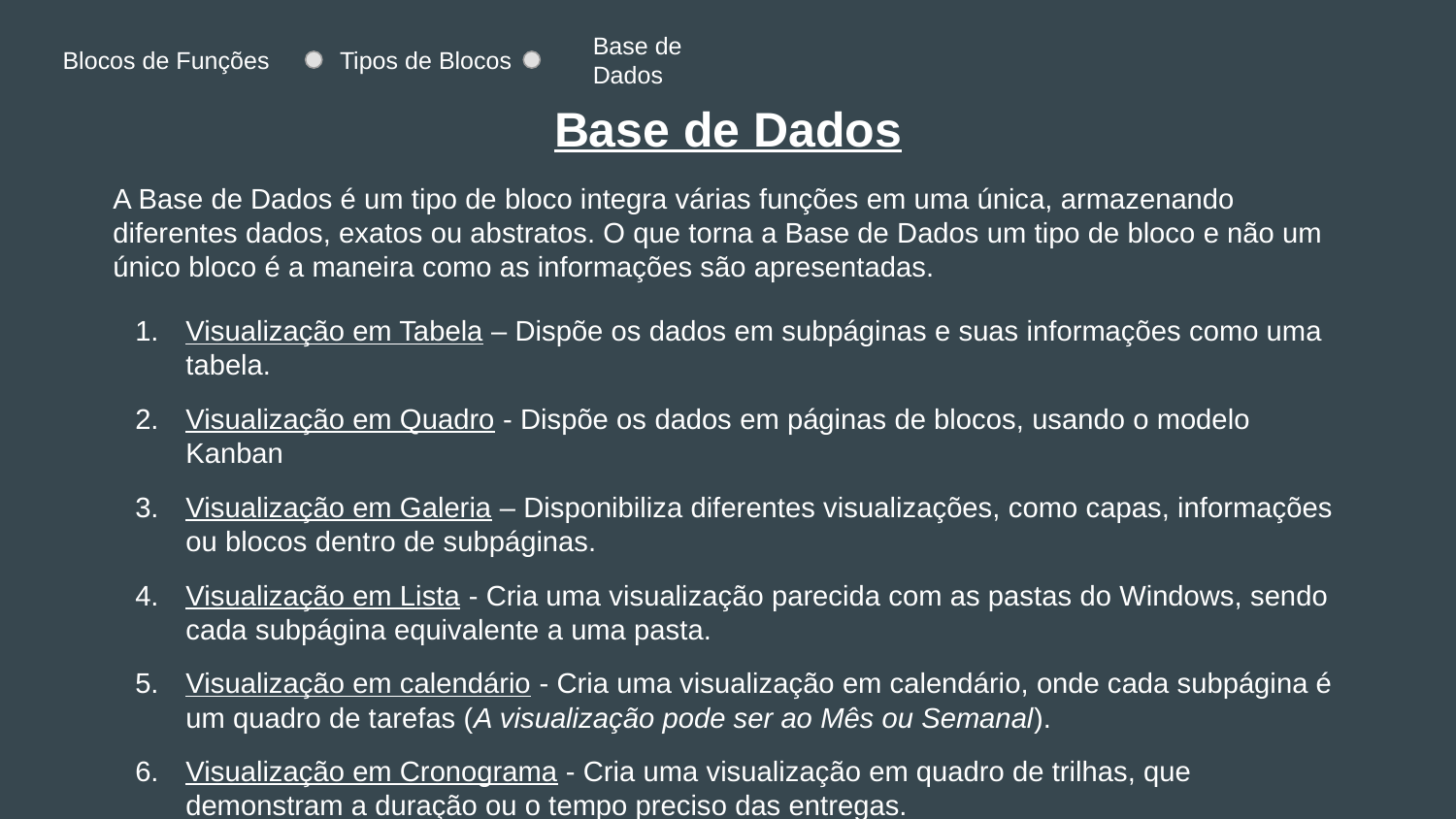

Blocos de Funções
Tipos de Blocos
Base de Dados

Base de Dados
A Base de Dados é um tipo de bloco integra várias funções em uma única, armazenando diferentes dados, exatos ou abstratos. O que torna a Base de Dados um tipo de bloco e não um único bloco é a maneira como as informações são apresentadas.
Visualização em Tabela – Dispõe os dados em subpáginas e suas informações como uma tabela.
Visualização em Quadro - Dispõe os dados em páginas de blocos, usando o modelo Kanban
Visualização em Galeria – Disponibiliza diferentes visualizações, como capas, informações ou blocos dentro de subpáginas.
Visualização em Lista - Cria uma visualização parecida com as pastas do Windows, sendo cada subpágina equivalente a uma pasta.
Visualização em calendário - Cria uma visualização em calendário, onde cada subpágina é um quadro de tarefas (A visualização pode ser ao Mês ou Semanal).
Visualização em Cronograma - Cria uma visualização em quadro de trilhas, que demonstram a duração ou o tempo preciso das entregas.